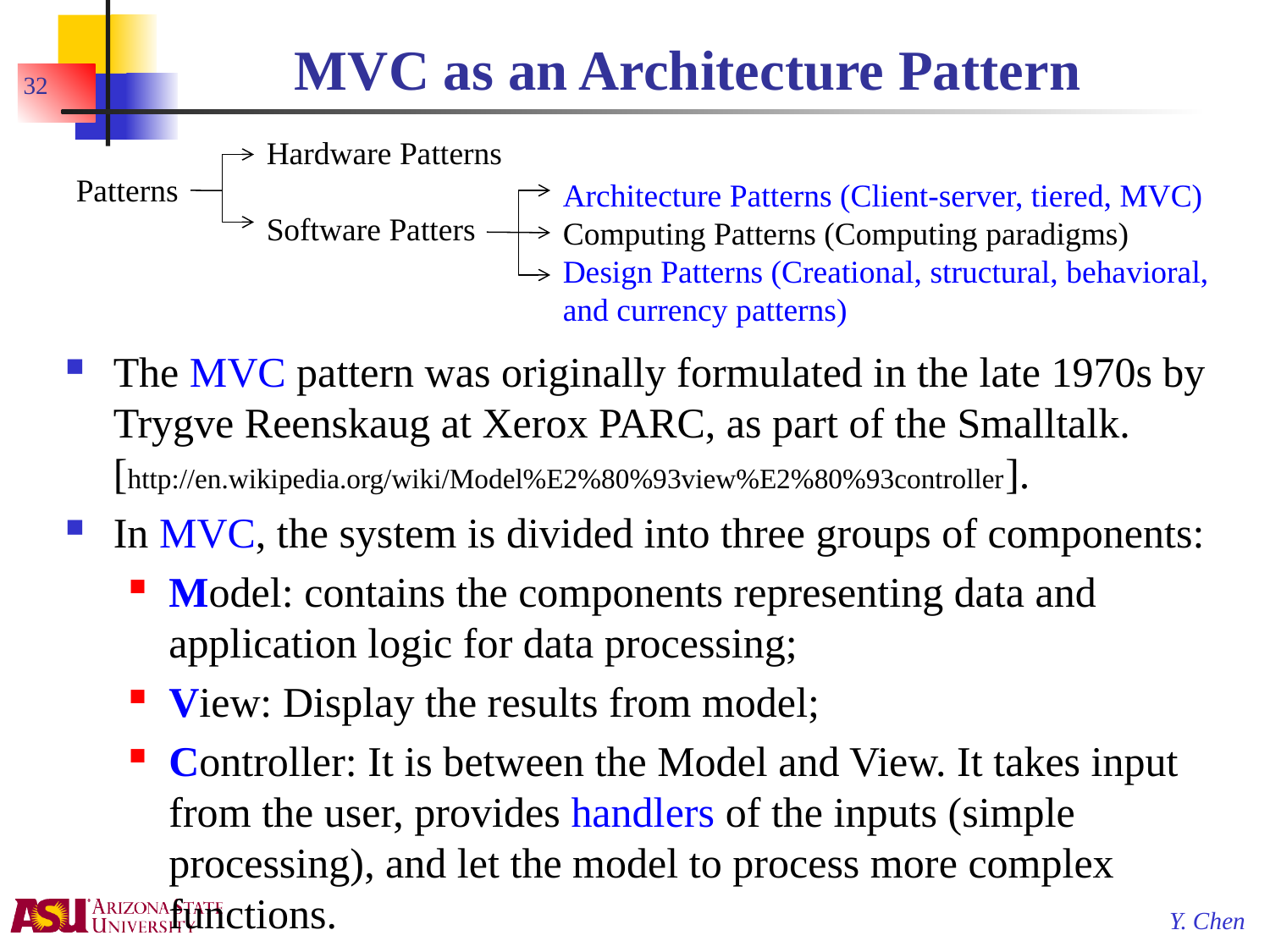

# MVC as an Architecture Pattern
32
Hardware Patterns

Software Patters

Patterns
Architecture Patterns (Client-server, tiered, MVC)
Computing Patterns (Computing paradigms)
Design Patterns (Creational, structural, behavioral, and currency patterns)

The MVC pattern was originally formulated in the late 1970s by Trygve Reenskaug at Xerox PARC, as part of the Smalltalk. [http://en.wikipedia.org/wiki/Model%E2%80%93view%E2%80%93controller].
In MVC, the system is divided into three groups of components:
Model: contains the components representing data and application logic for data processing;
View: Display the results from model;
Controller: It is between the Model and View. It takes input from the user, provides handlers of the inputs (simple processing), and let the model to process more complex functions.